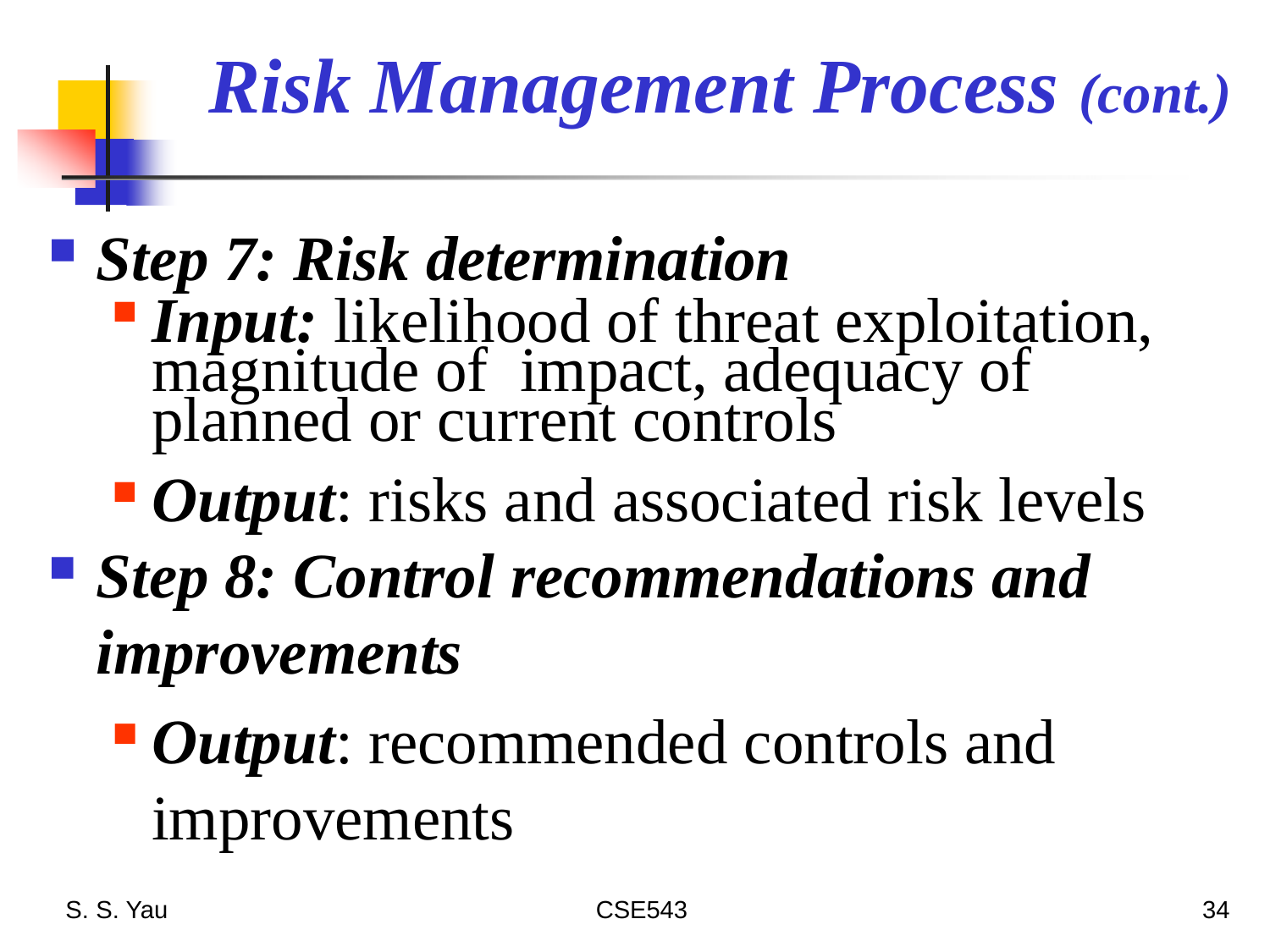

# Risk Management Process (cont.)

Step 7: Risk determination
Input: likelihood of threat exploitation, magnitude of  impact, adequacy of planned or current controls
Output: risks and associated risk levels
Step 8: Control recommendations and improvements
Output: recommended controls and improvements
S. S. Yau
CSE543
34